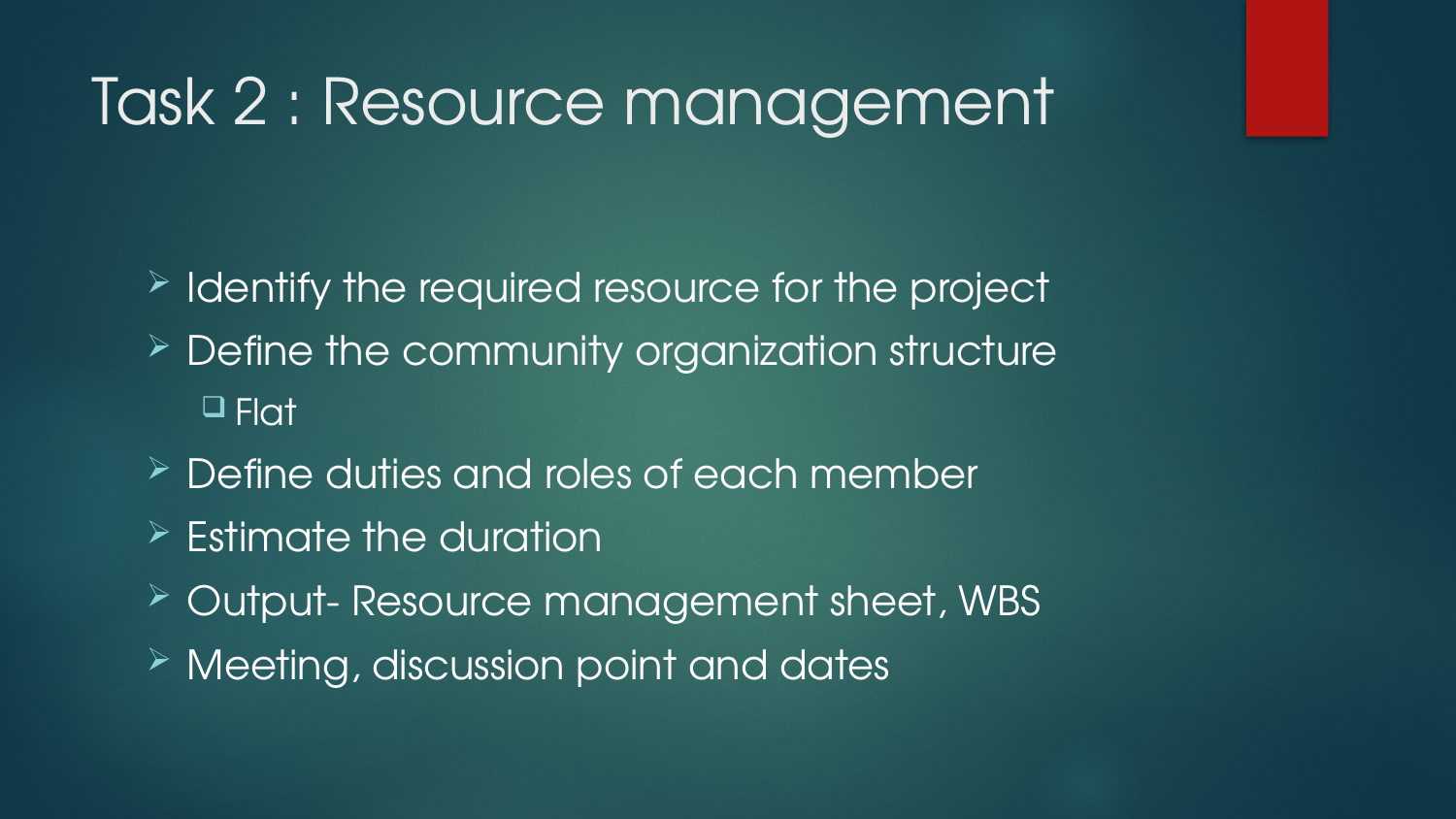

# Task 2 : Resource management

Identify the required resource for the project
Define the community organization structure
Flat
Define duties and roles of each member
Estimate the duration
Output- Resource management sheet, WBS
Meeting, discussion point and dates